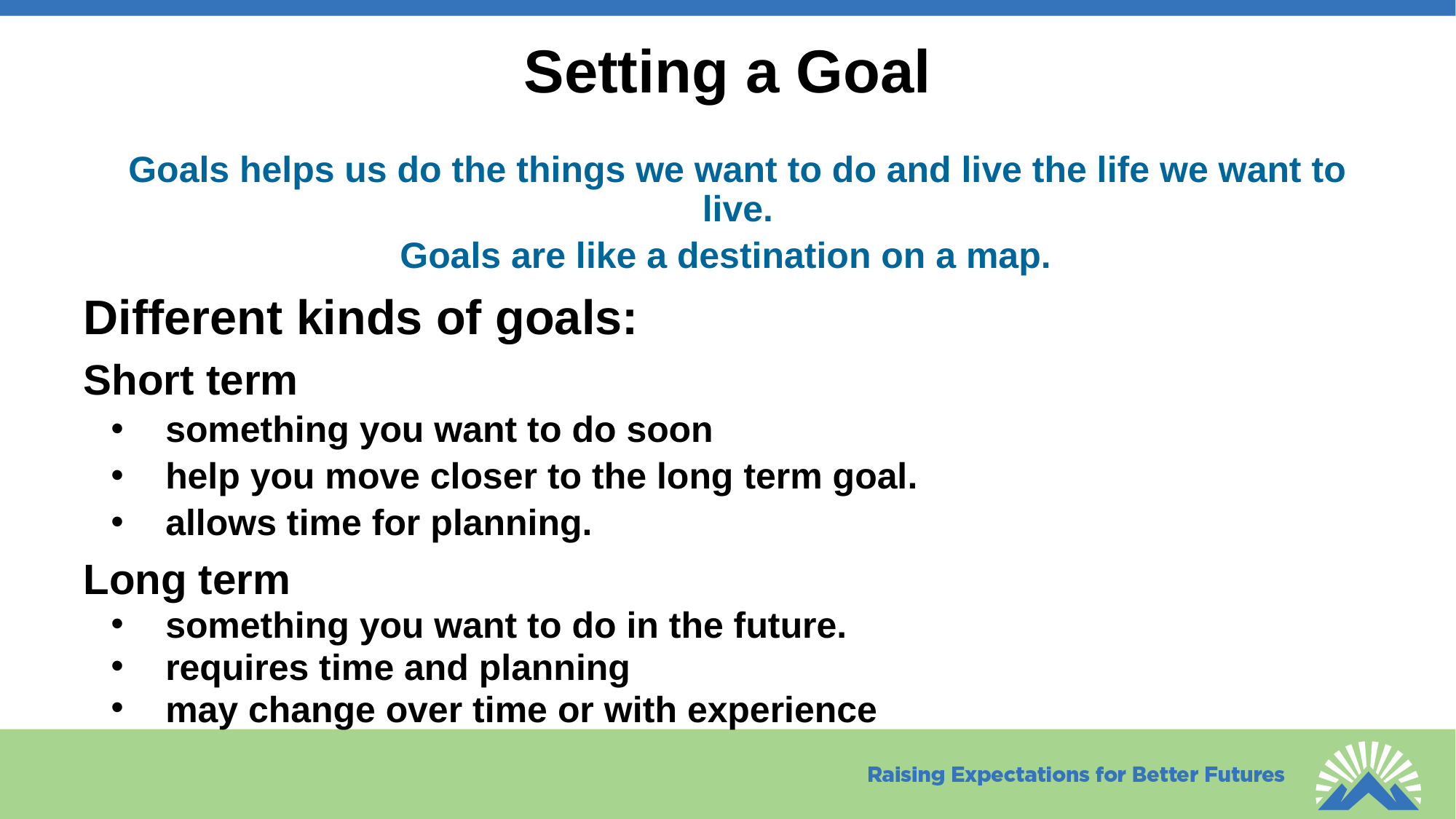

# Setting a Goal
Goals helps us do the things we want to do and live the life we want to live.
Goals are like a destination on a map.
Different kinds of goals:
Short term
something you want to do soon
help you move closer to the long term goal.
allows time for planning.
Long term
something you want to do in the future.
requires time and planning
may change over time or with experience